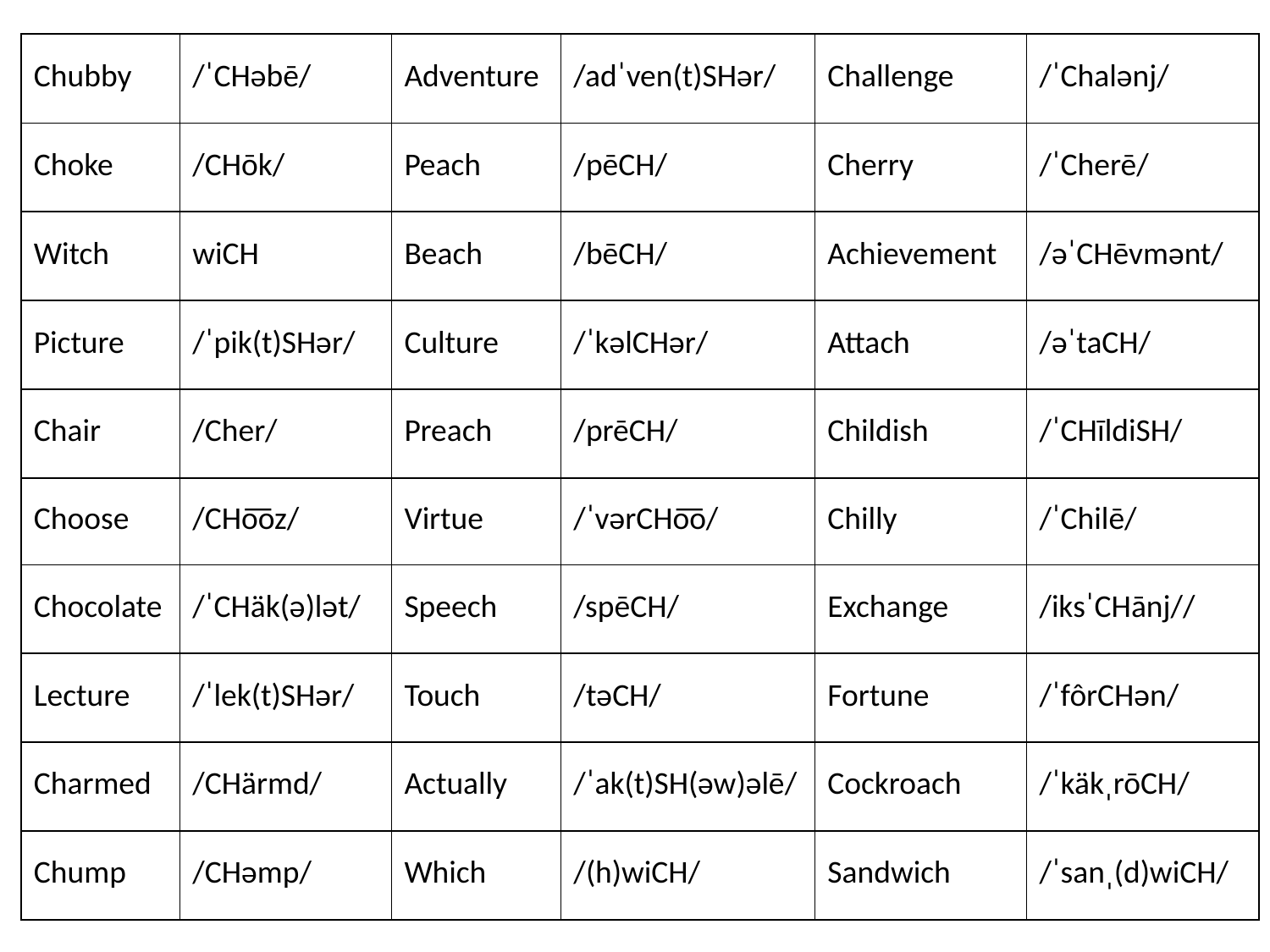

| Chubby | /ˈCHəbē/ | Adventure | /adˈven(t)SHər/ | Challenge | /ˈChalənj/ |
| --- | --- | --- | --- | --- | --- |
| Choke | /CHōk/ | Peach | /pēCH/ | Cherry | /ˈCherē/ |
| Witch | wiCH | Beach | /bēCH/ | Achievement | /əˈCHēvmənt/ |
| Picture | /ˈpik(t)SHər/ | Culture | /ˈkəlCHər/ | Attach | /əˈtaCH/ |
| Chair | /Cher/ | Preach | /prēCH/ | Childish | /ˈCHīldiSH/ |
| Choose | /CHo͞oz/ | Virtue | /ˈvərCHo͞o/ | Chilly | /ˈChilē/ |
| Chocolate | /ˈCHäk(ə)lət/ | Speech | /spēCH/ | Exchange | /iksˈCHānj// |
| Lecture | /ˈlek(t)SHər/ | Touch | /təCH/ | Fortune | /ˈfôrCHən/ |
| Charmed | /CHärmd/ | Actually | /ˈak(t)SH(əw)əlē/ | Cockroach | /ˈkäkˌrōCH/ |
| Chump | /CHəmp/ | Which | /(h)wiCH/ | Sandwich | /ˈsanˌ(d)wiCH/ |